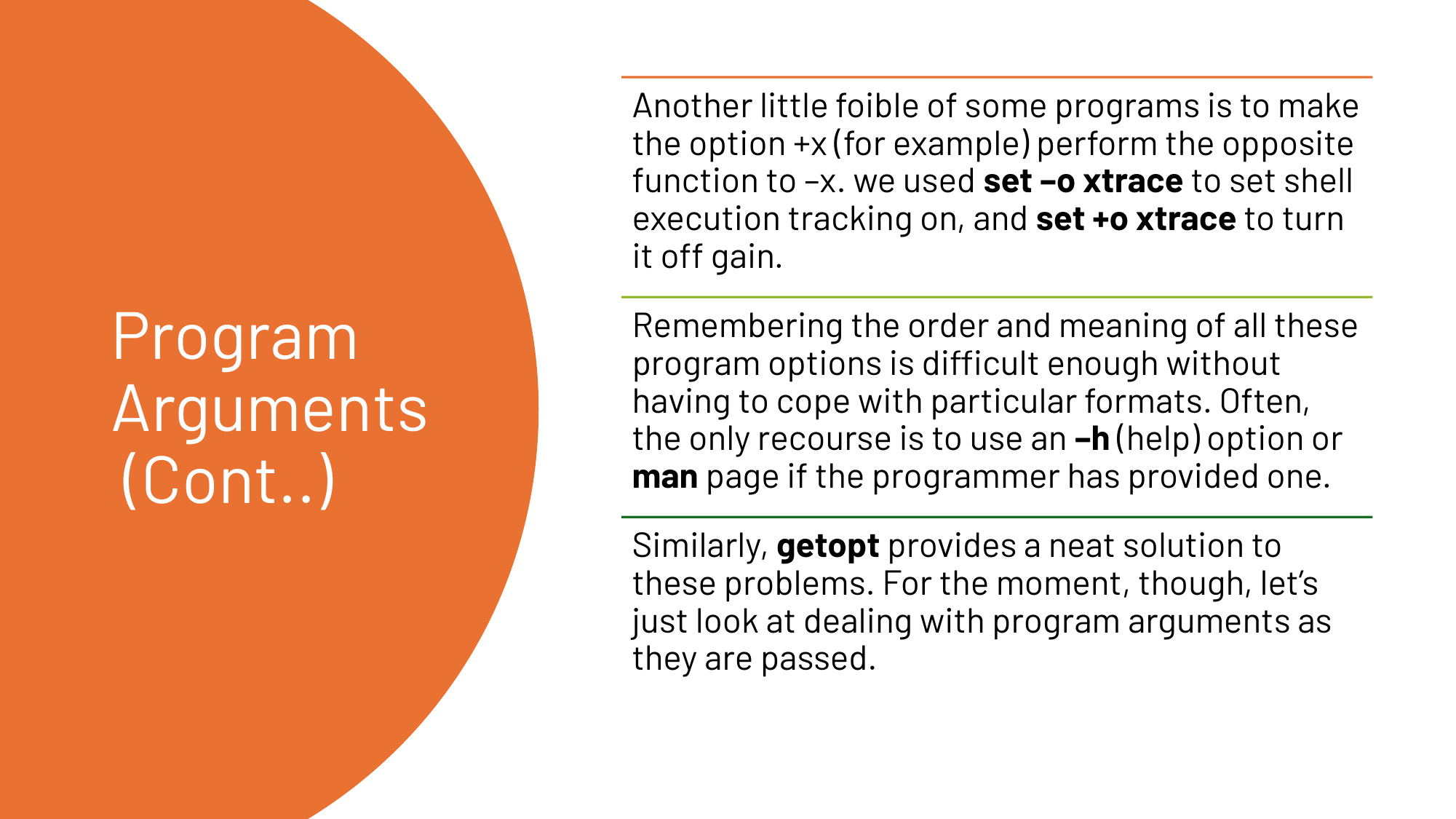

Another little foible of some programs is to make the option +x (for example) perform the opposite function to –x. we used set –o xtrace to set shell execution tracking on, and set +o xtrace to turn it off gain.
Remembering the order and meaning of all these program options is difficult enough without having to cope with particular formats. Often, the only recourse is to use an –h (help) option or man page if the programmer has provided one.
Similarly, getopt provides a neat solution to these problems. For the moment, though, let’s just look at dealing with program arguments as they are passed.
# Program Arguments  (Cont..)